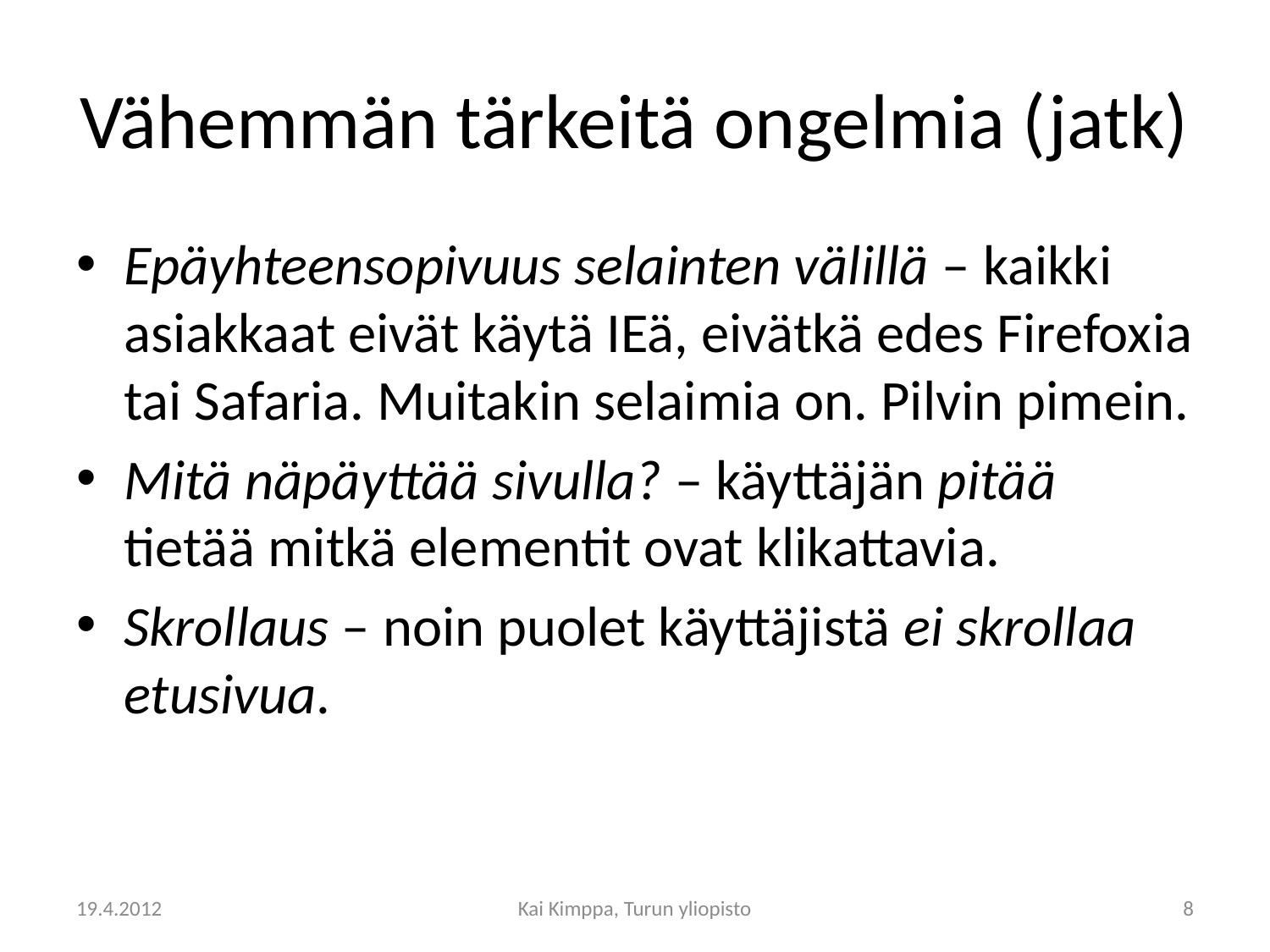

# Vähemmän tärkeitä ongelmia (jatk)
Epäyhteensopivuus selainten välillä – kaikki asiakkaat eivät käytä IEä, eivätkä edes Firefoxia tai Safaria. Muitakin selaimia on. Pilvin pimein.
Mitä näpäyttää sivulla? – käyttäjän pitää tietää mitkä elementit ovat klikattavia.
Skrollaus – noin puolet käyttäjistä ei skrollaa etusivua.
19.4.2012
Kai Kimppa, Turun yliopisto
8